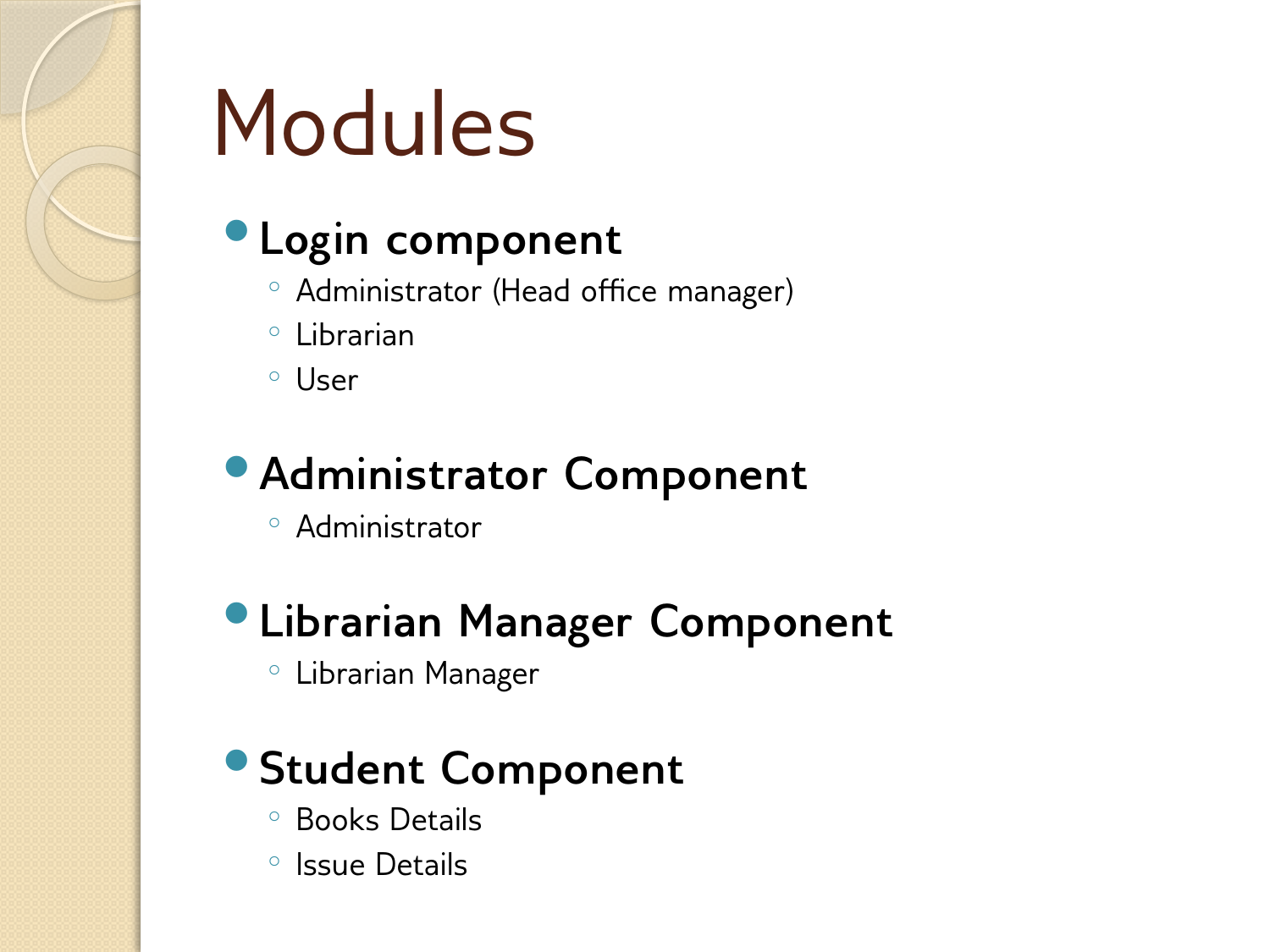

# Modules
Login component
Administrator (Head office manager)
Librarian
User

Administrator Component
Administrator

Librarian Manager Component
Librarian Manager

Student Component
Books Details
Issue Details